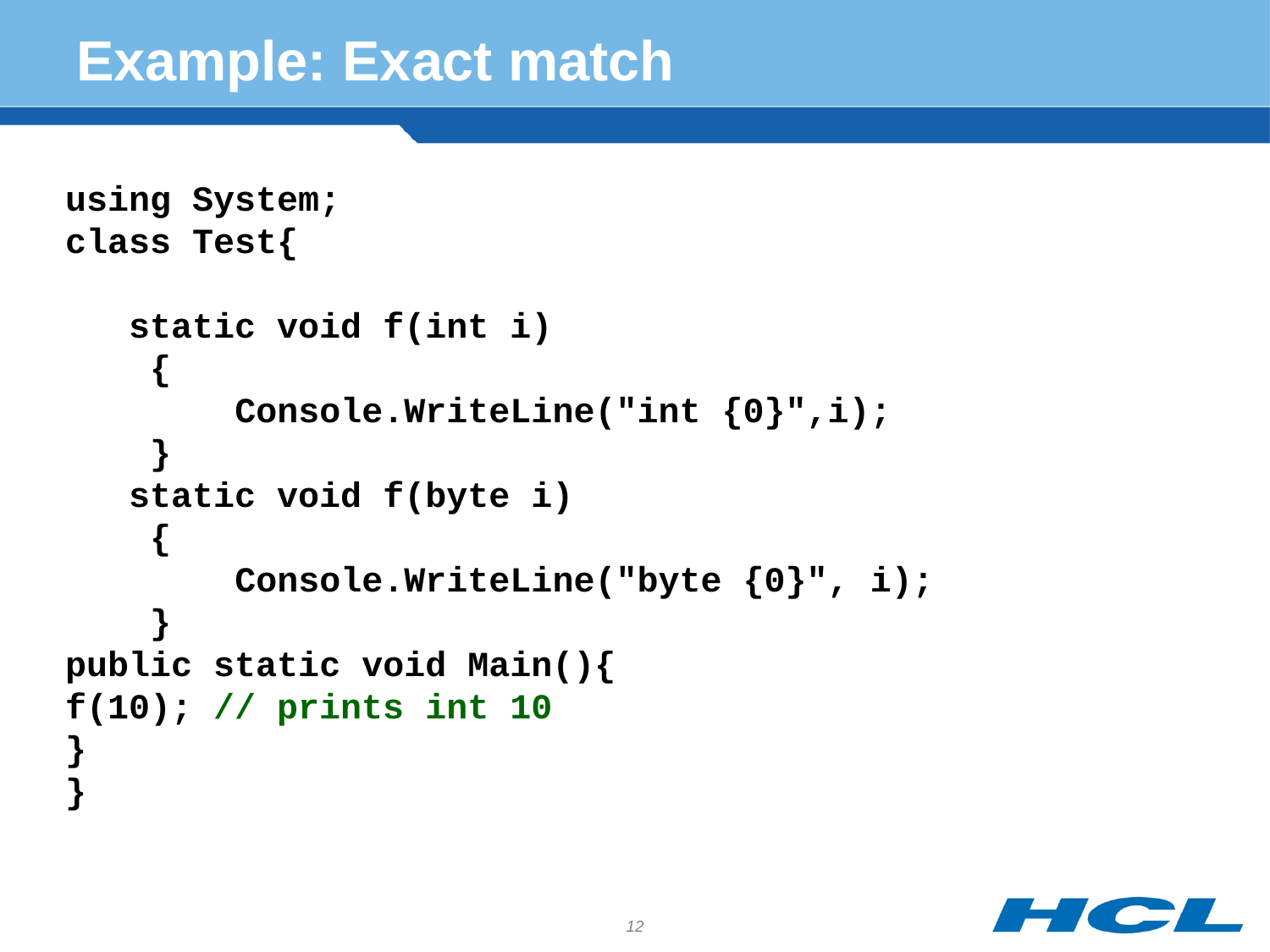

# Example: Exact match
using System;
class Test{

   static void f(int i)
    {
        Console.WriteLine("int {0}",i);
    }
   static void f(byte i)
    {
        Console.WriteLine("byte {0}", i);
    }
public static void Main(){
f(10); // prints int 10
}
}
12